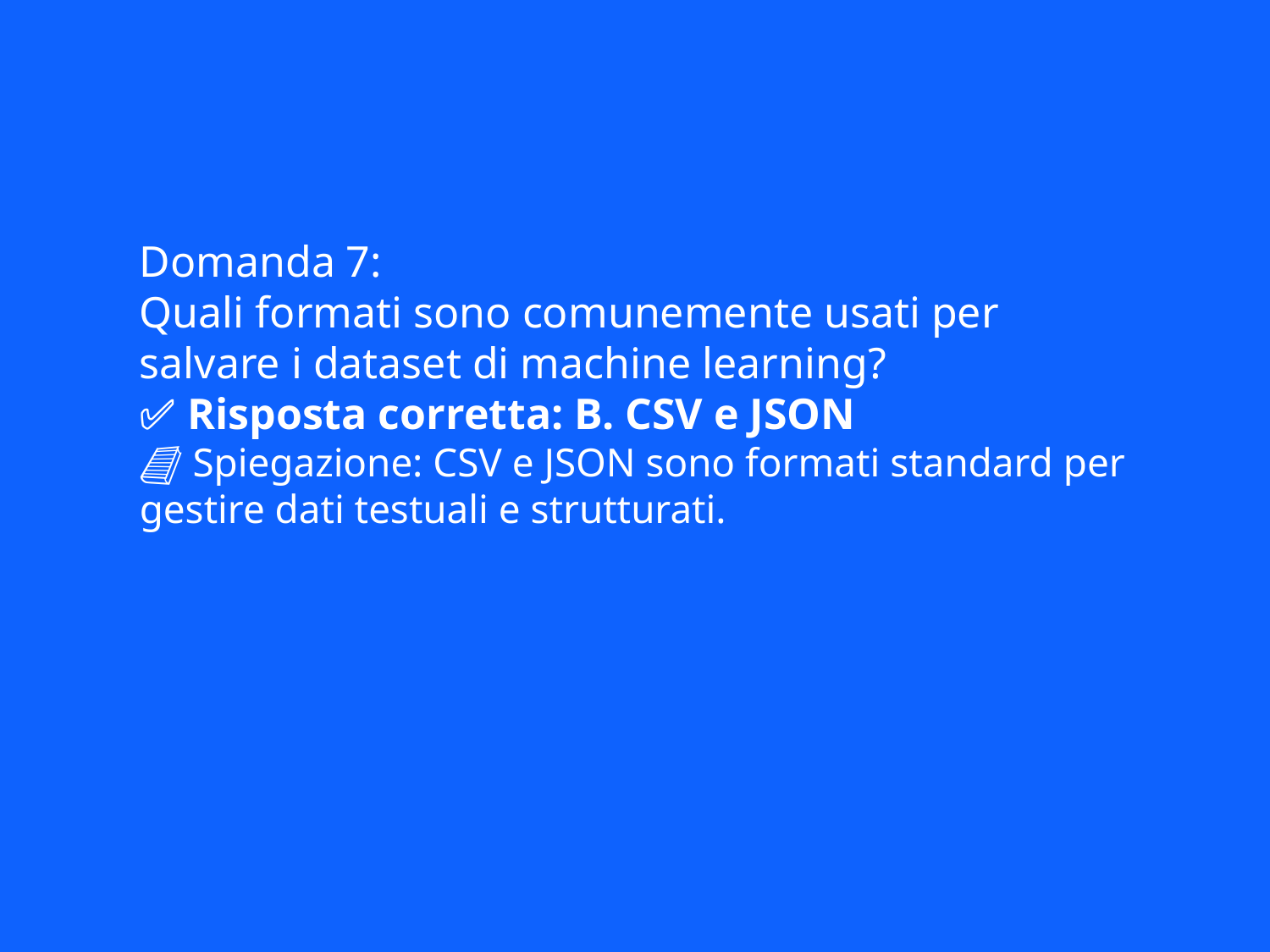

Domanda 7:
Quali formati sono comunemente usati per salvare i dataset di machine learning?
✅ Risposta corretta: B. CSV e JSON
📘 Spiegazione: CSV e JSON sono formati standard per gestire dati testuali e strutturati.